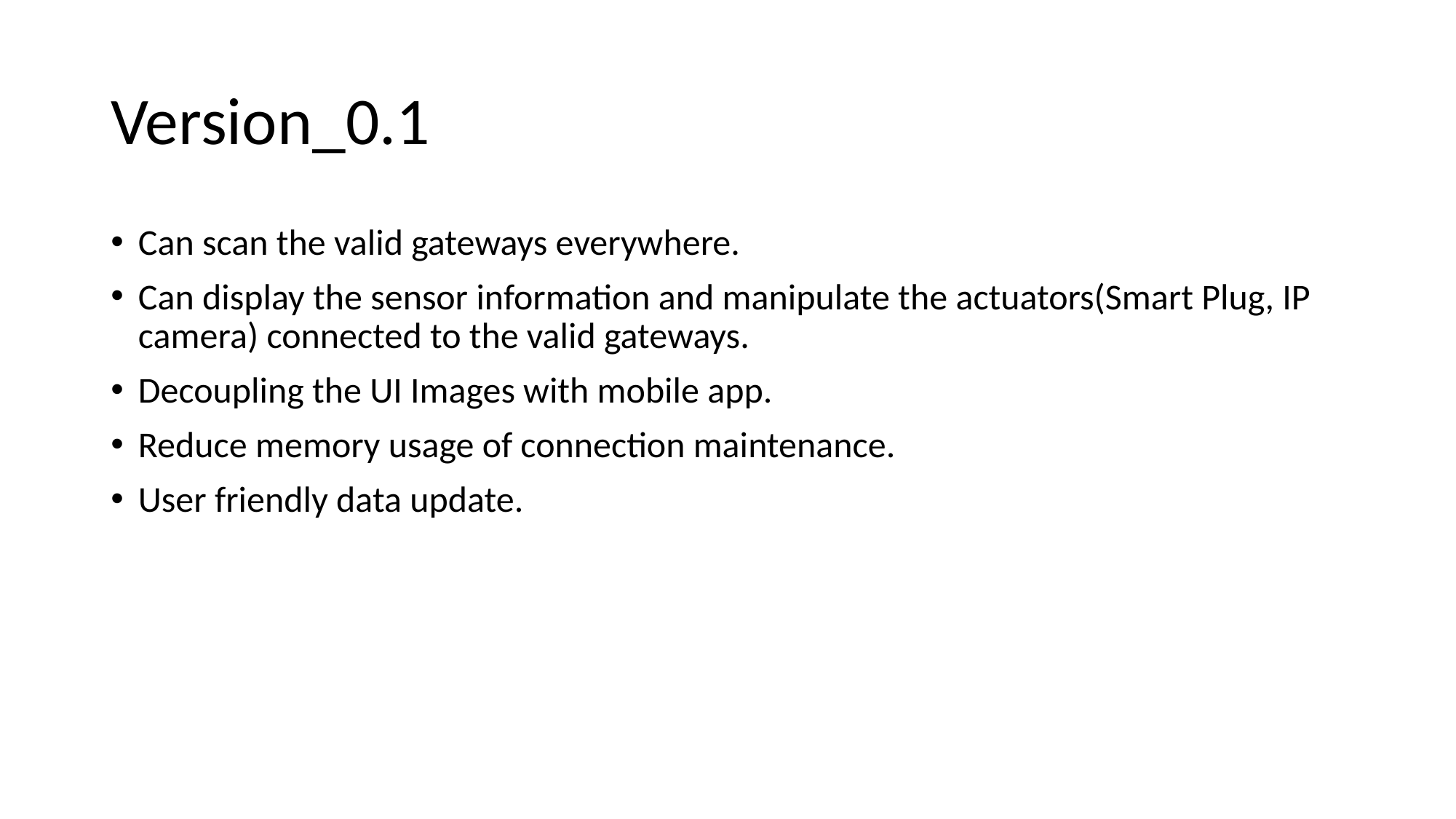

# Version_0.1
Can scan the valid gateways everywhere.
Can display the sensor information and manipulate the actuators(Smart Plug, IP camera) connected to the valid gateways.
Decoupling the UI Images with mobile app.
Reduce memory usage of connection maintenance.
User friendly data update.